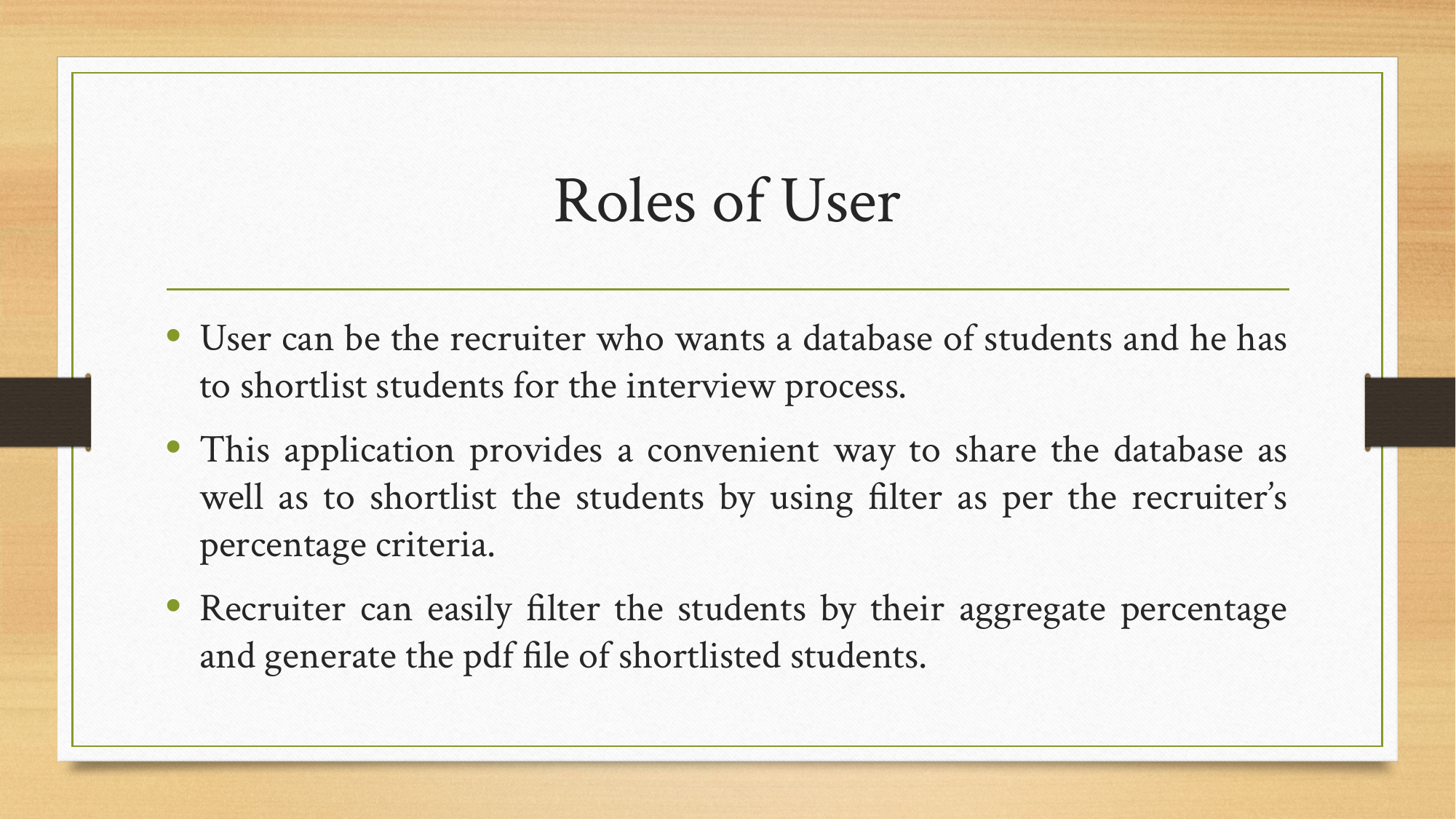

# Roles of User
User can be the recruiter who wants a database of students and he has to shortlist students for the interview process.
This application provides a convenient way to share the database as well as to shortlist the students by using filter as per the recruiter’s percentage criteria.
Recruiter can easily filter the students by their aggregate percentage and generate the pdf file of shortlisted students.